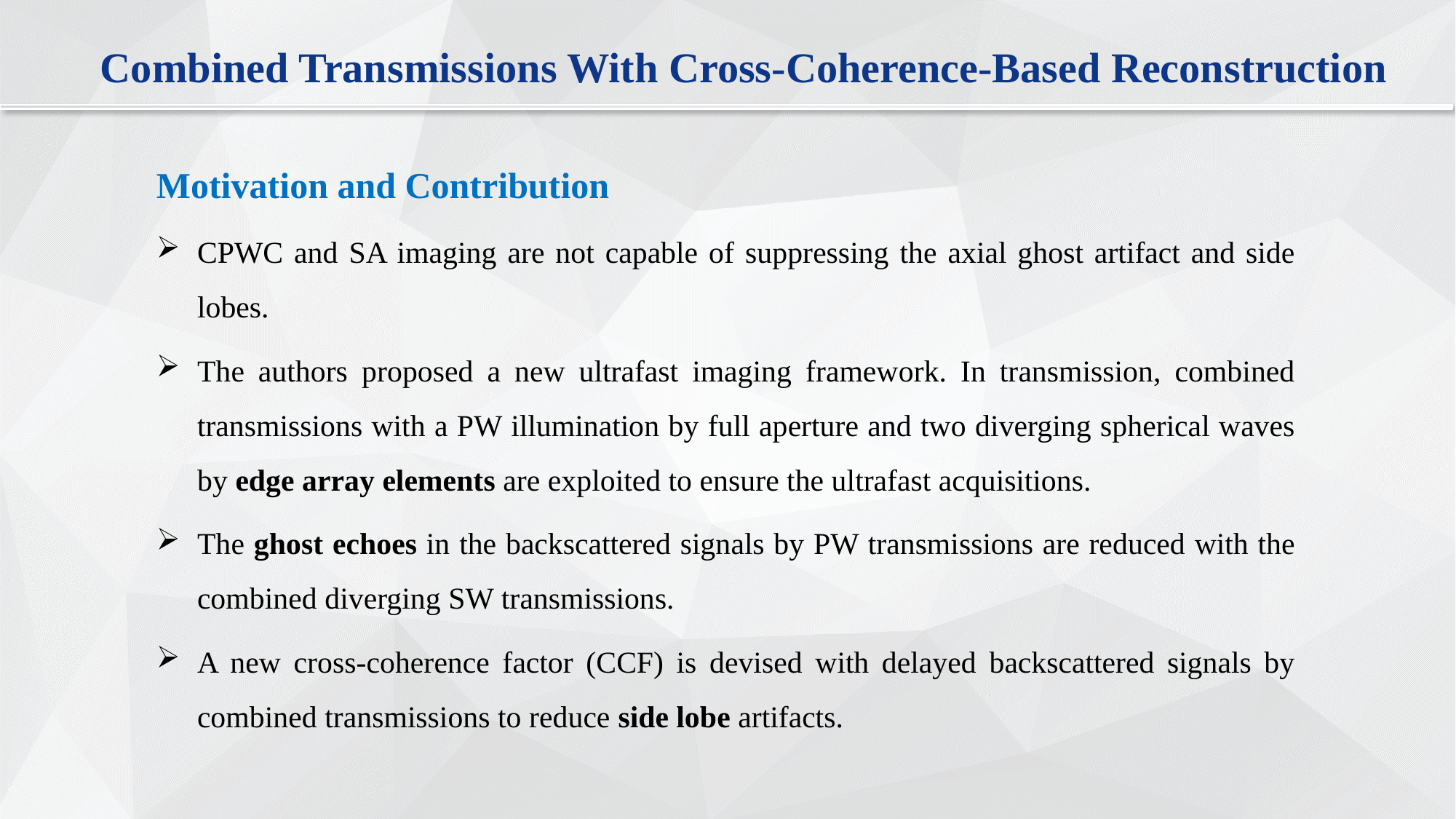

Combined Transmissions With Cross-Coherence-Based Reconstruction

Motivation and Contribution
CPWC and SA imaging are not capable of suppressing the axial ghost artifact and side lobes.
The authors proposed a new ultrafast imaging framework. In transmission, combined transmissions with a PW illumination by full aperture and two diverging spherical waves by edge array elements are exploited to ensure the ultrafast acquisitions.
The ghost echoes in the backscattered signals by PW transmissions are reduced with the combined diverging SW transmissions.
A new cross-coherence factor (CCF) is devised with delayed backscattered signals by combined transmissions to reduce side lobe artifacts.
15